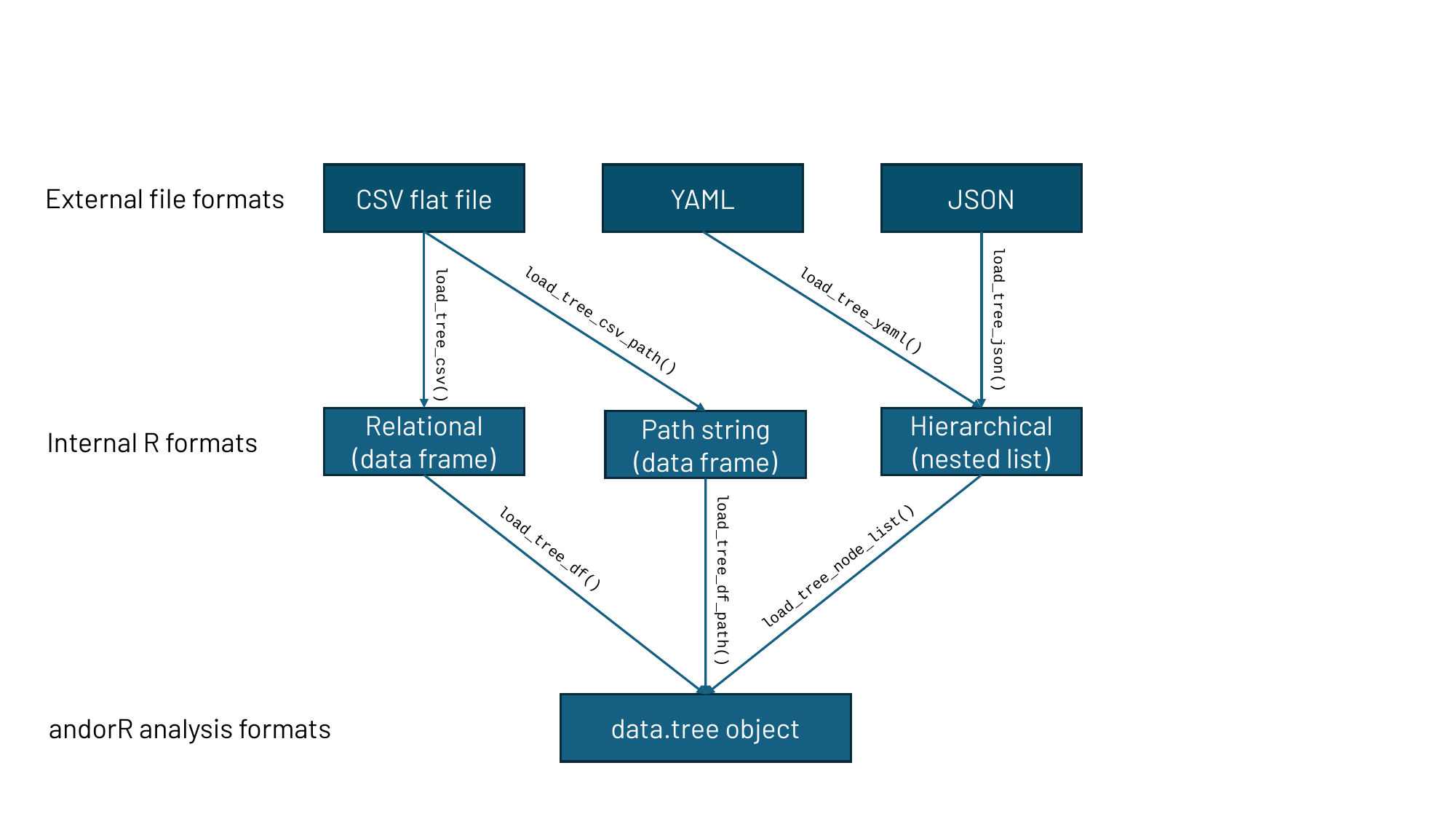

CSV flat file
JSON
YAML
External file formats
load_tree_yaml()
load_tree_json()
load_tree_csv_path()
load_tree_csv()
Relational (data frame)
Hierarchical (nested list)
Path string (data frame)
Internal R formats
load_tree_df()
load_tree_node_list()
load_tree_df_path()
data.tree object
andorR analysis formats